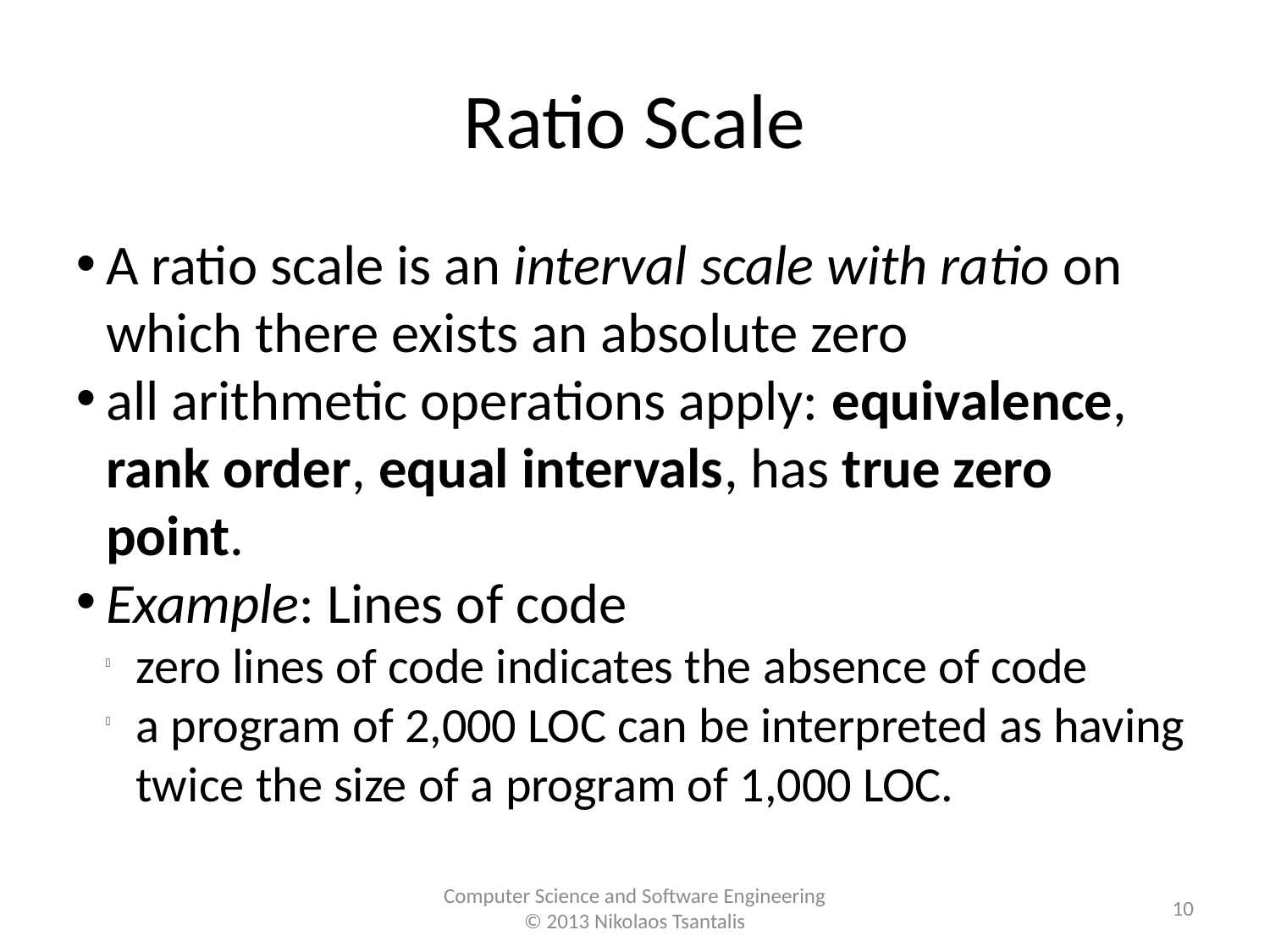

Ratio Scale
A ratio scale is an interval scale with ratio on which there exists an absolute zero
all arithmetic operations apply: equivalence, rank order, equal intervals, has true zero point.
Example: Lines of code
zero lines of code indicates the absence of code
a program of 2,000 LOC can be interpreted as having twice the size of a program of 1,000 LOC.
10